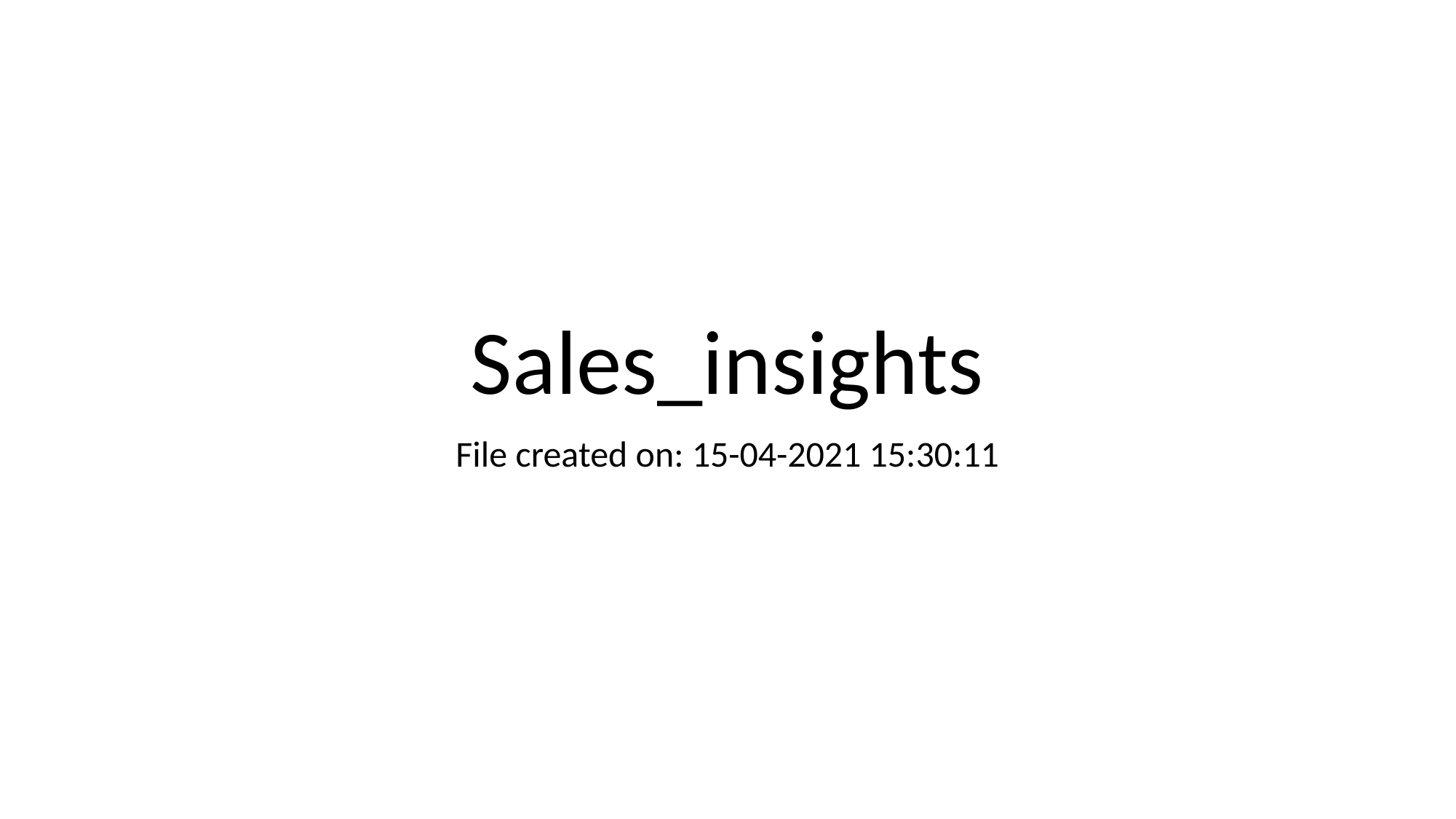

# Sales_insights
File created on: 15-04-2021 15:30:11